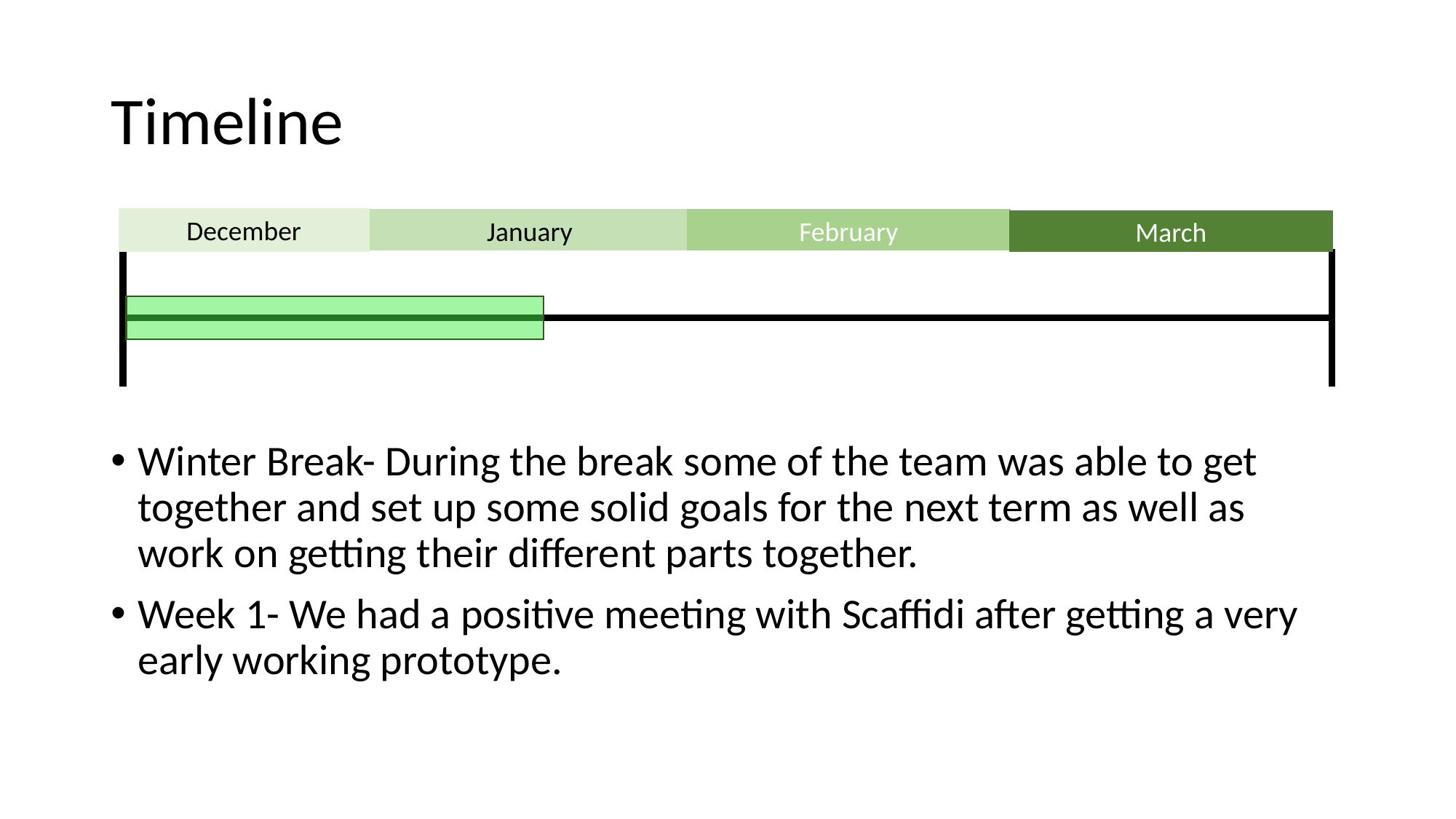

# Timeline
December
January
February
March

Winter Break- During the break some of the team was able to get together and set up some solid goals for the next term as well as work on getting their different parts together.
Week 1- We had a positive meeting with Scaffidi after getting a very early working prototype.